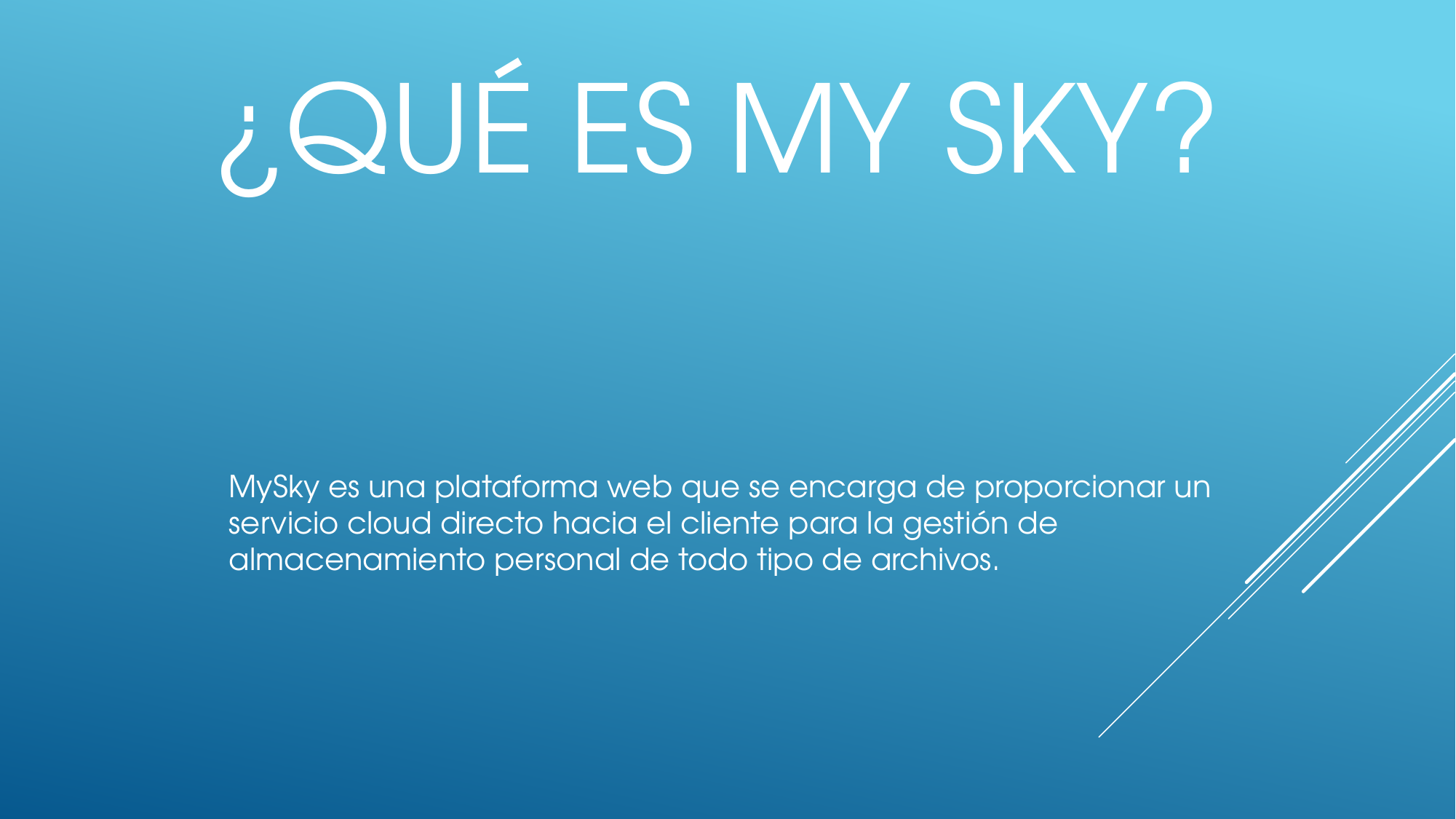

# ¿qué es my sky?
MySky es una plataforma web que se encarga de proporcionar un servicio cloud directo hacia el cliente para la gestión de almacenamiento personal de todo tipo de archivos.